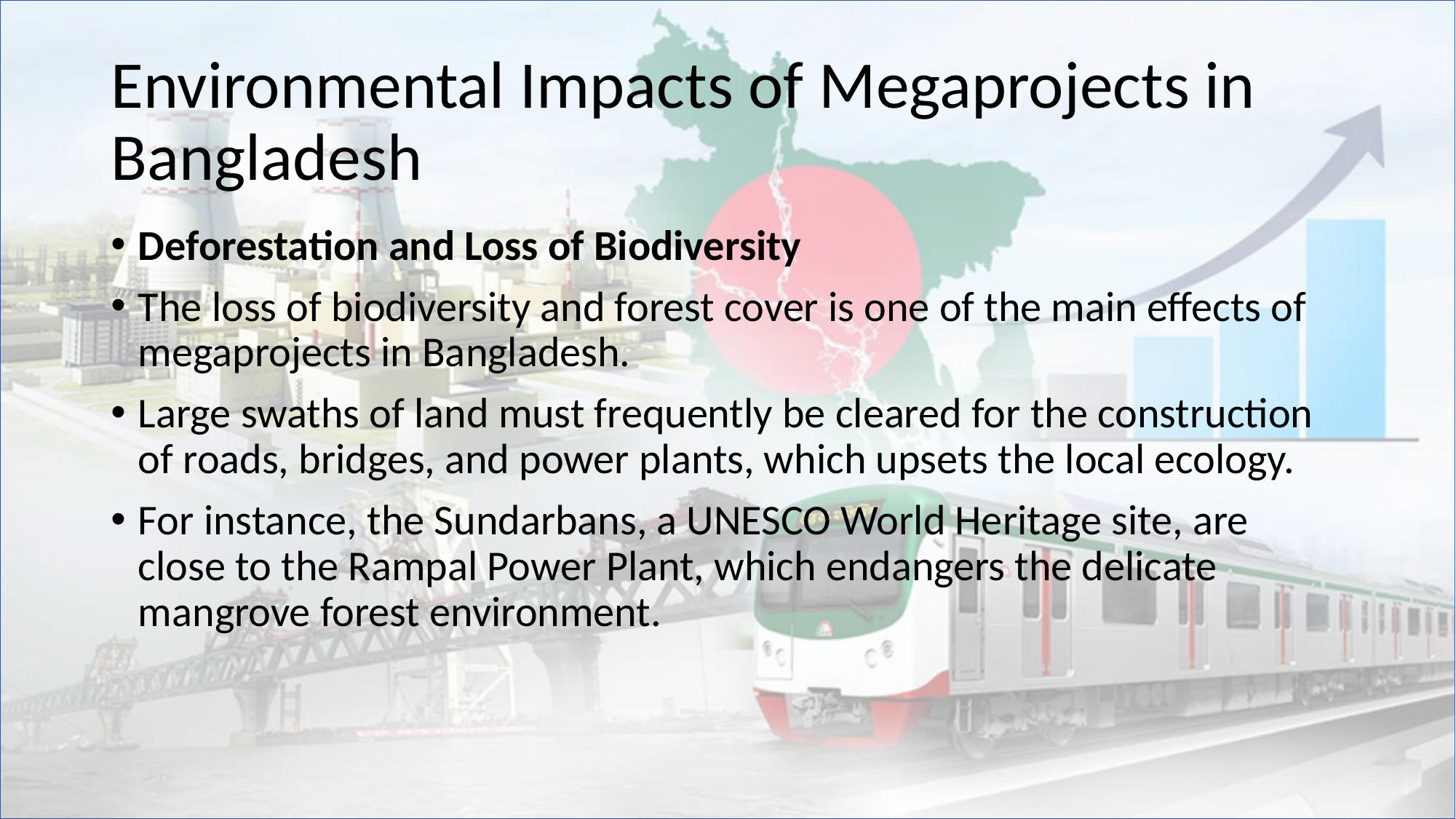

# Environmental Impacts of Megaprojects in Bangladesh
Deforestation and Loss of Biodiversity
The loss of biodiversity and forest cover is one of the main effects of megaprojects in Bangladesh.
Large swaths of land must frequently be cleared for the construction of roads, bridges, and power plants, which upsets the local ecology.
For instance, the Sundarbans, a UNESCO World Heritage site, are close to the Rampal Power Plant, which endangers the delicate mangrove forest environment.